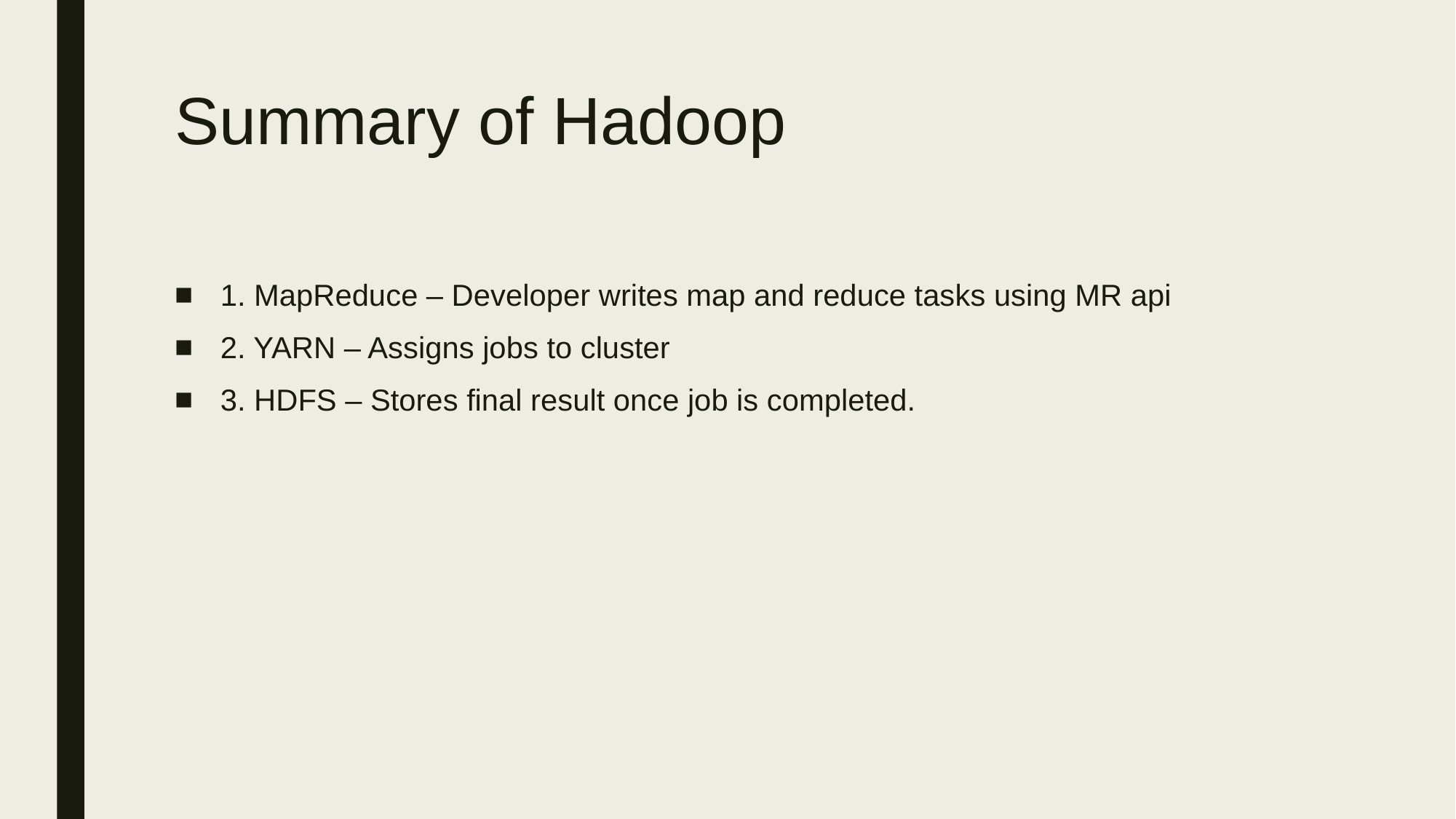

# Summary of Hadoop
1. MapReduce – Developer writes map and reduce tasks using MR api
2. YARN – Assigns jobs to cluster
3. HDFS – Stores final result once job is completed.